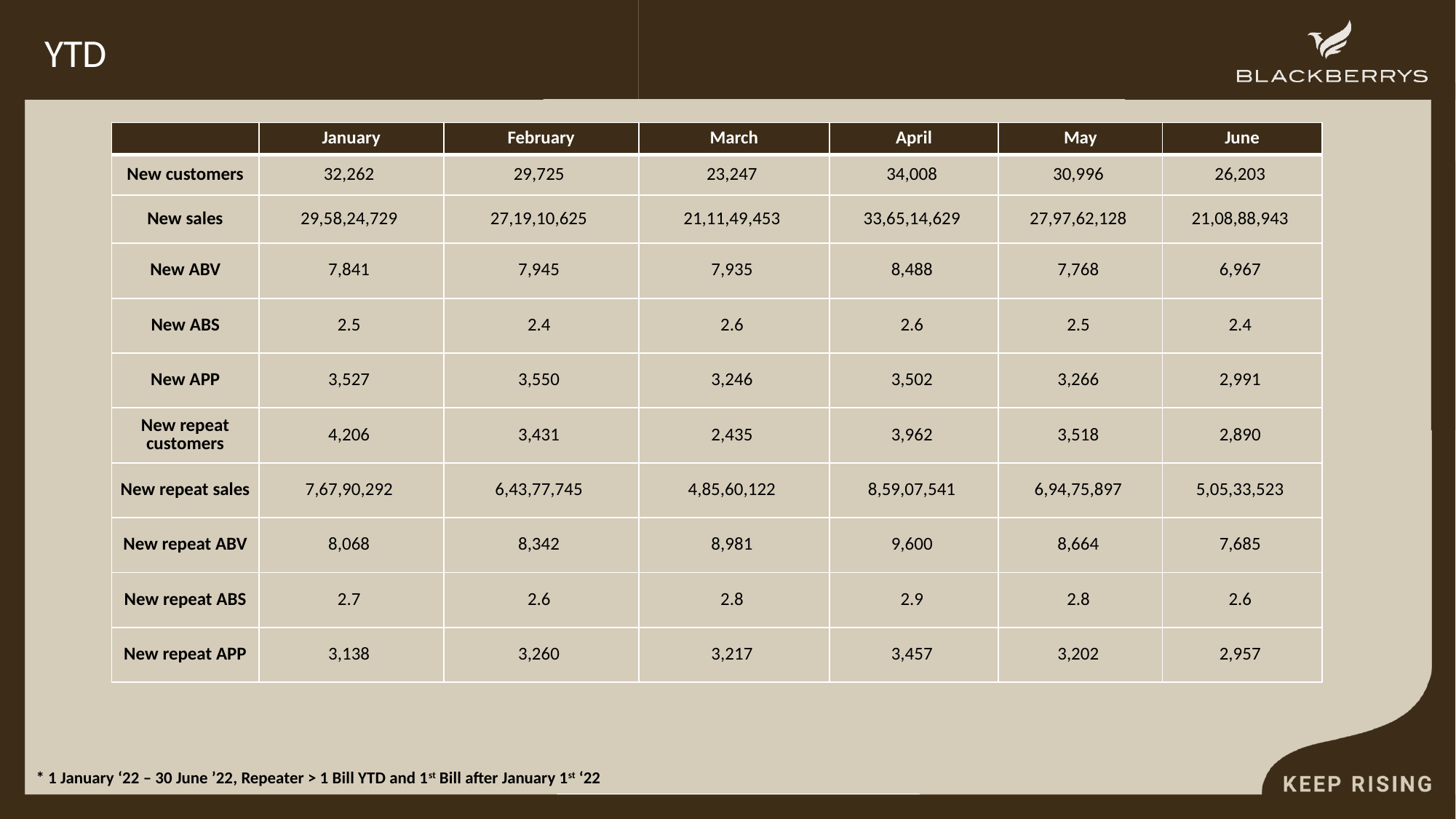

# YTD
|  | January | February | March | April | May | June |
| --- | --- | --- | --- | --- | --- | --- |
| New customers | 32,262 | 29,725 | 23,247 | 34,008 | 30,996 | 26,203 |
| New sales | 29,58,24,729 | 27,19,10,625 | 21,11,49,453 | 33,65,14,629 | 27,97,62,128 | 21,08,88,943 |
| New ABV | 7,841 | 7,945 | 7,935 | 8,488 | 7,768 | 6,967 |
| New ABS | 2.5 | 2.4 | 2.6 | 2.6 | 2.5 | 2.4 |
| New APP | 3,527 | 3,550 | 3,246 | 3,502 | 3,266 | 2,991 |
| New repeat customers | 4,206 | 3,431 | 2,435 | 3,962 | 3,518 | 2,890 |
| New repeat sales | 7,67,90,292 | 6,43,77,745 | 4,85,60,122 | 8,59,07,541 | 6,94,75,897 | 5,05,33,523 |
| New repeat ABV | 8,068 | 8,342 | 8,981 | 9,600 | 8,664 | 7,685 |
| New repeat ABS | 2.7 | 2.6 | 2.8 | 2.9 | 2.8 | 2.6 |
| New repeat APP | 3,138 | 3,260 | 3,217 | 3,457 | 3,202 | 2,957 |
* 1 January ‘22 – 30 June ’22, Repeater > 1 Bill YTD and 1st Bill after January 1st ‘22